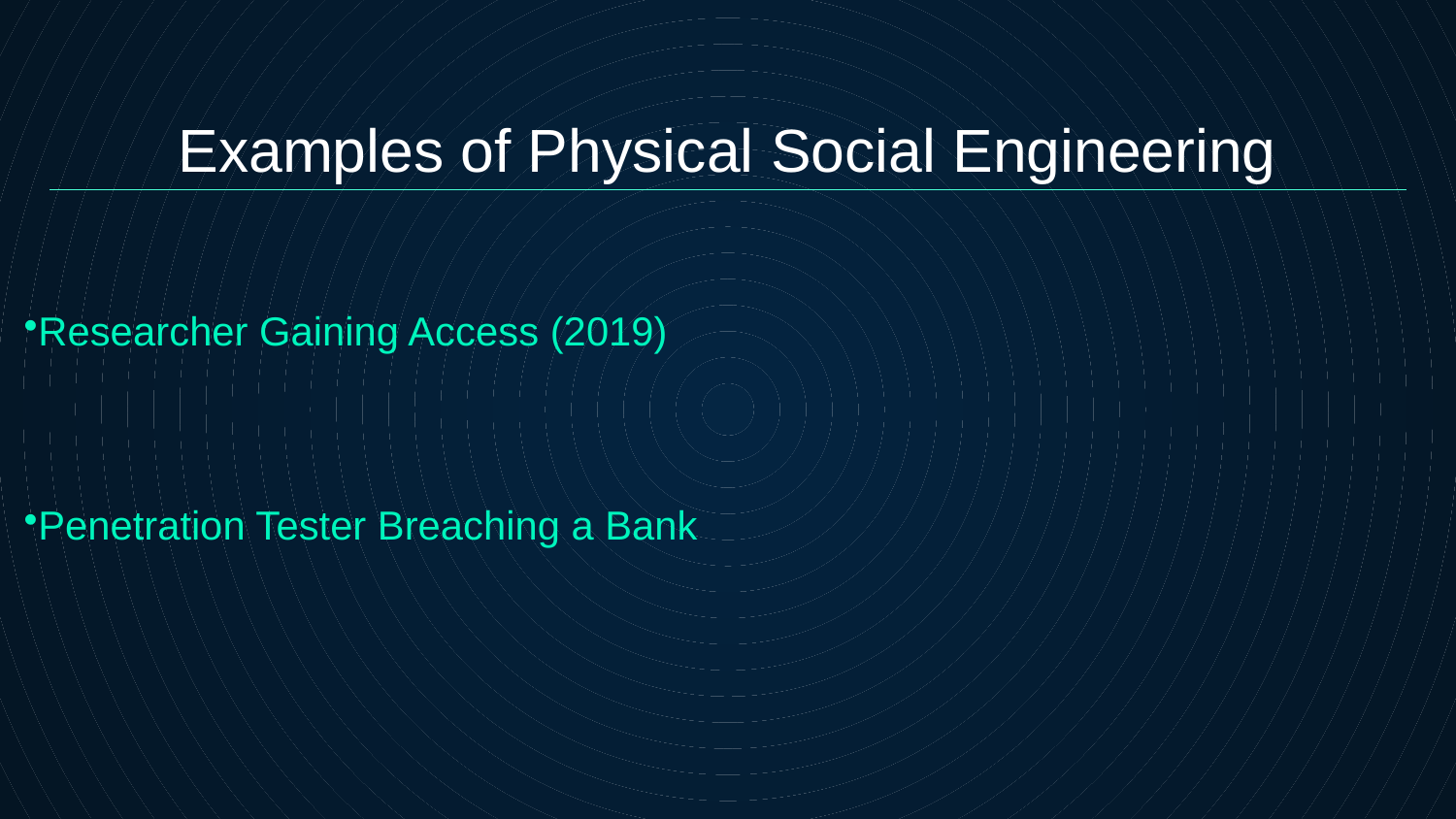

Examples of Physical Social Engineering
Researcher Gaining Access (2019)

Penetration Tester Breaching a Bank